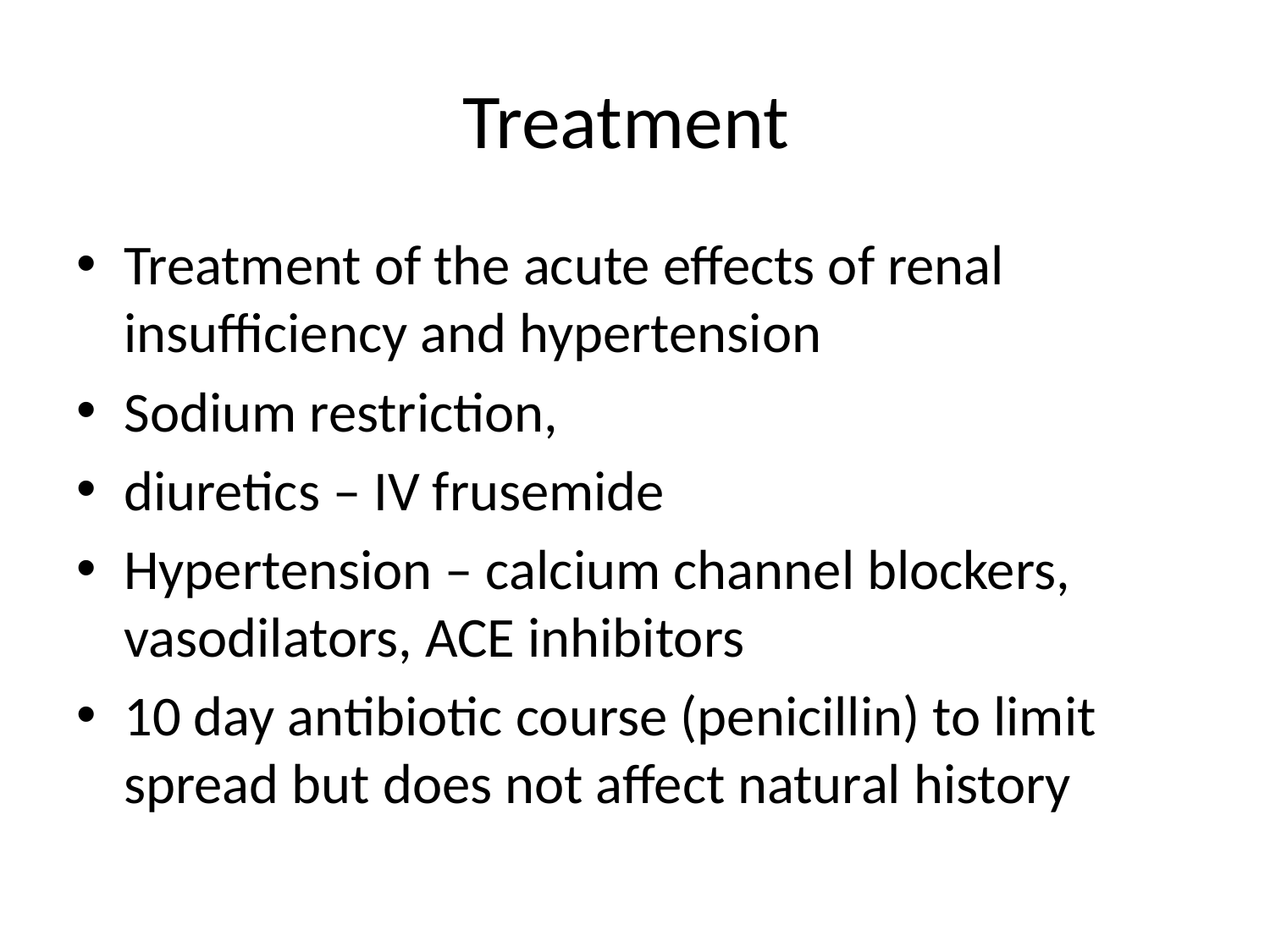

# Treatment
Treatment of the acute effects of renal insufficiency and hypertension
Sodium restriction,
diuretics – IV frusemide
Hypertension – calcium channel blockers, vasodilators, ACE inhibitors
10 day antibiotic course (penicillin) to limit spread but does not affect natural history